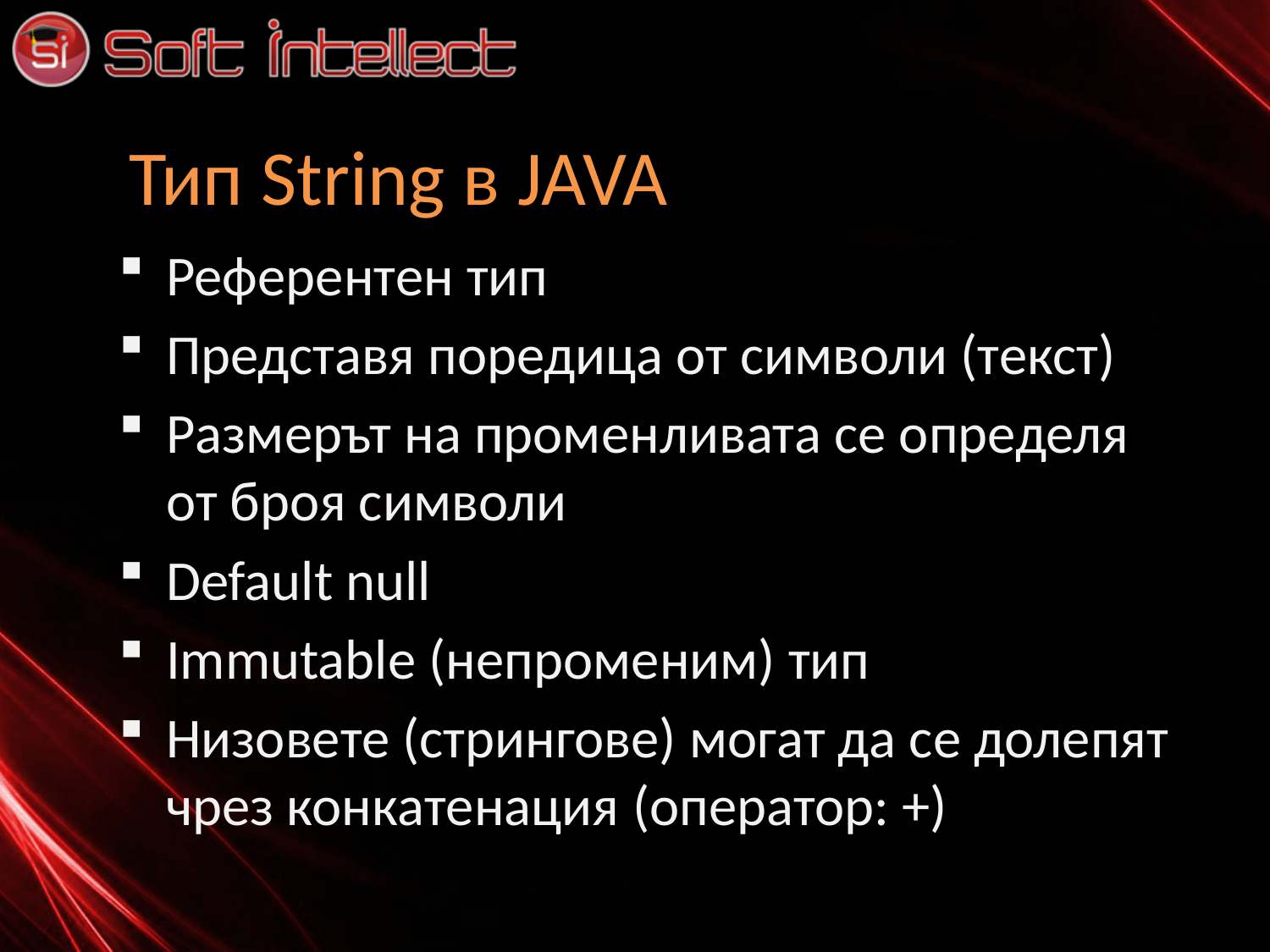

# Тип String в JAVA
Референтен тип
Представя поредица от символи (текст)
Размерът на променливата се определя от броя символи
Default null
Immutable (непроменим) тип
Низовете (стрингове) могат да се долепят чрез конкатенация (оператор: +)